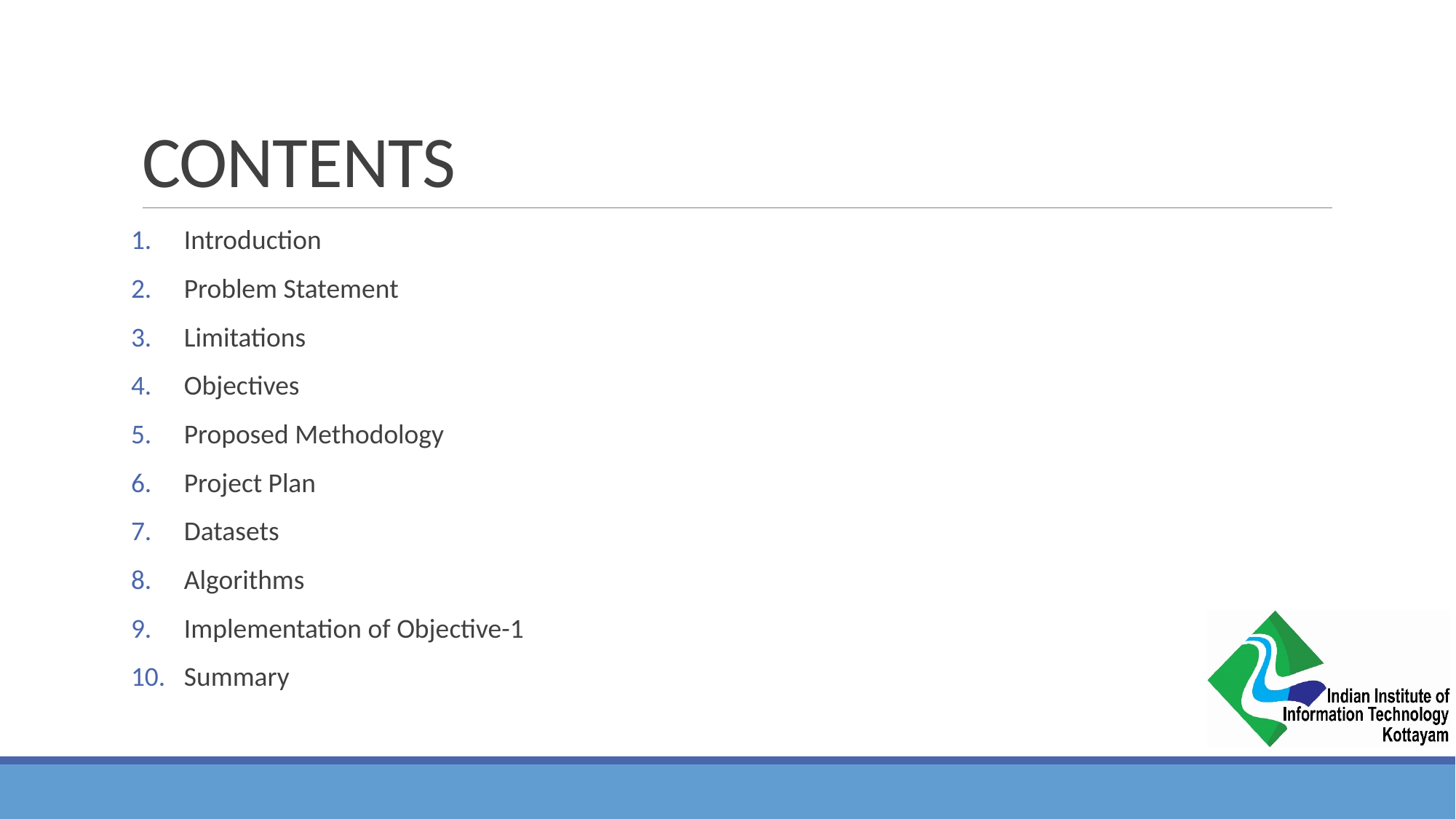

# CONTENTS
Introduction
Problem Statement
Limitations
Objectives
Proposed Methodology
Project Plan
Datasets
Algorithms
Implementation of Objective-1
Summary